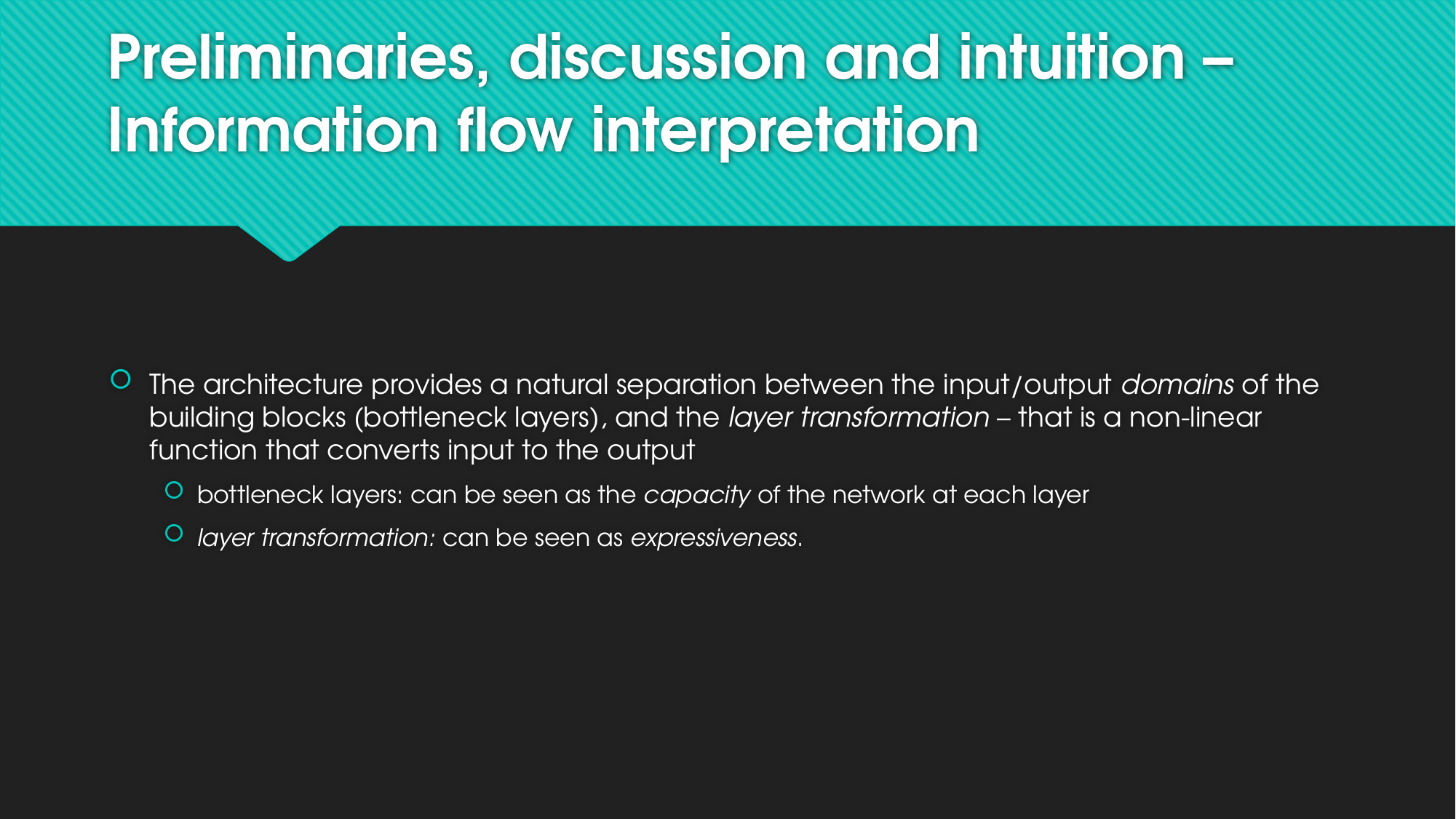

# Preliminaries, discussion and intuition –  Information flow interpretation
The architecture provides a natural separation between the input/output domains of the building blocks (bottleneck layers), and the layer transformation – that is a non-linear function that converts input to the output
bottleneck layers: can be seen as the capacity of the network at each layer
layer transformation: can be seen as expressiveness.